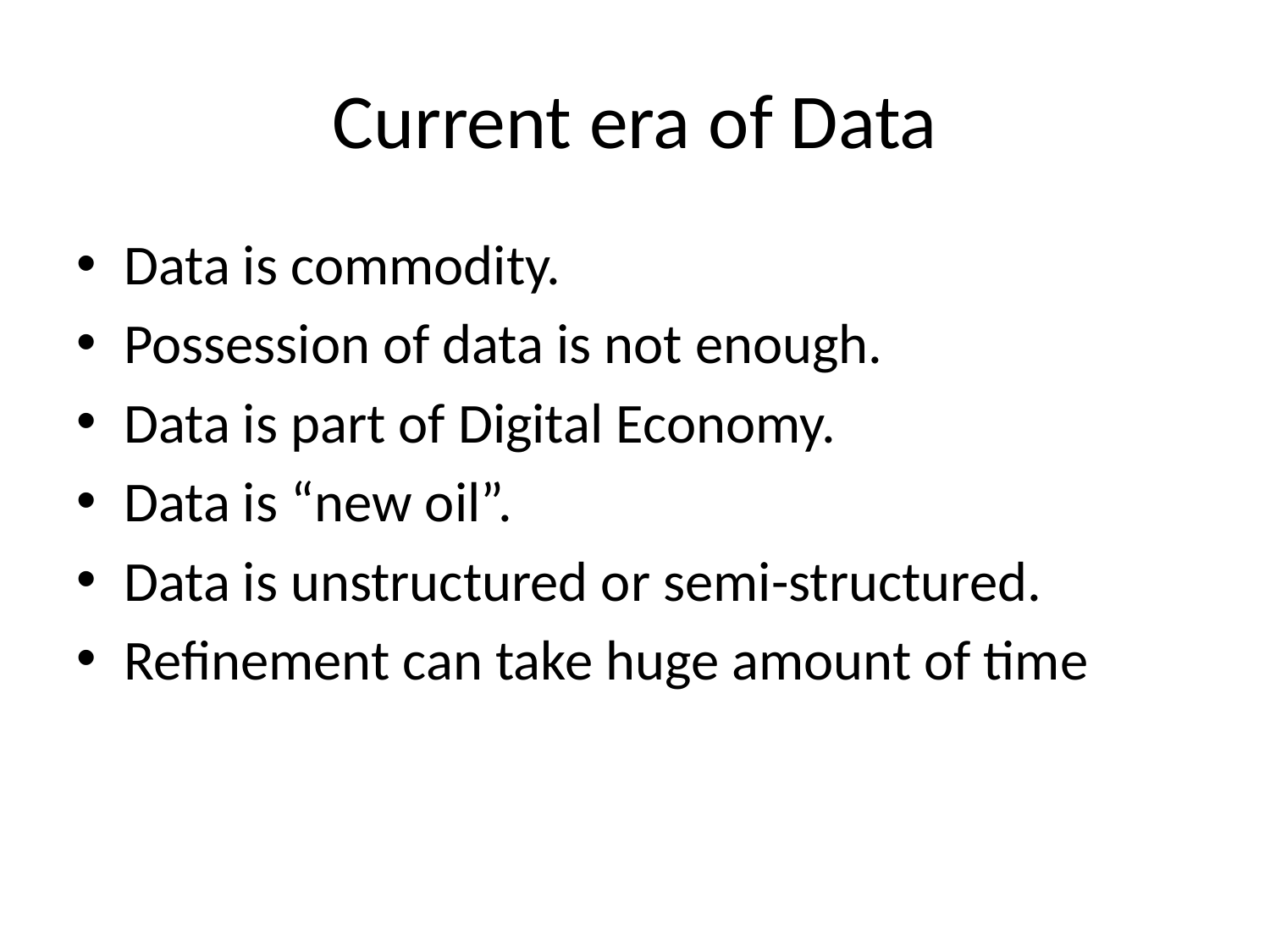

# Current era of Data
Data is commodity.
Possession of data is not enough.
Data is part of Digital Economy.
Data is “new oil”.
Data is unstructured or semi-structured.
Refinement can take huge amount of time